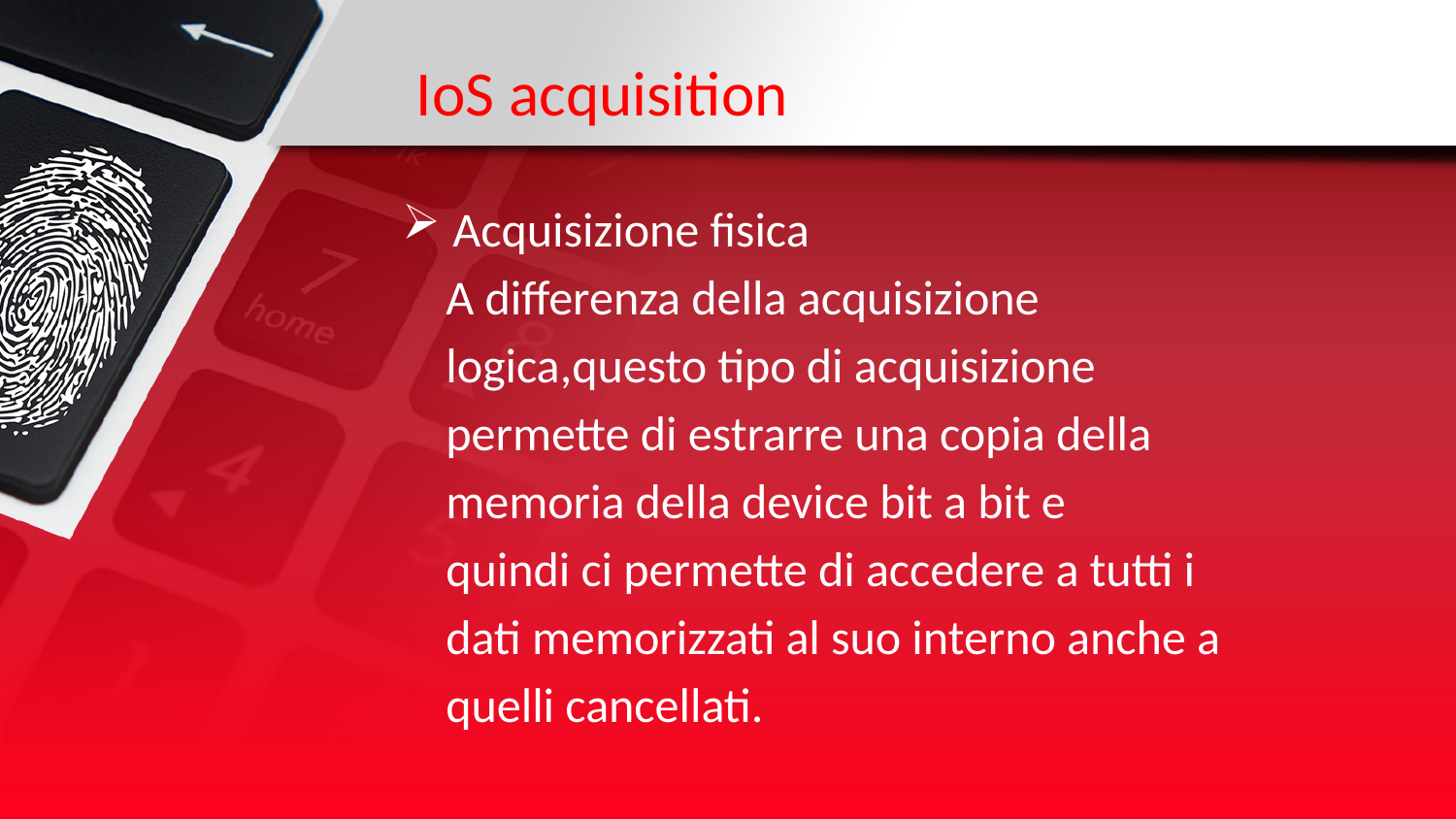

# IoS acquisition
Acquisizione fisica
    A differenza della acquisizione
    logica,questo tipo di acquisizione
    permette di estrarre una copia della
    memoria della device bit a bit e
    quindi ci permette di accedere a tutti i
    dati memorizzati al suo interno anche a
    quelli cancellati.